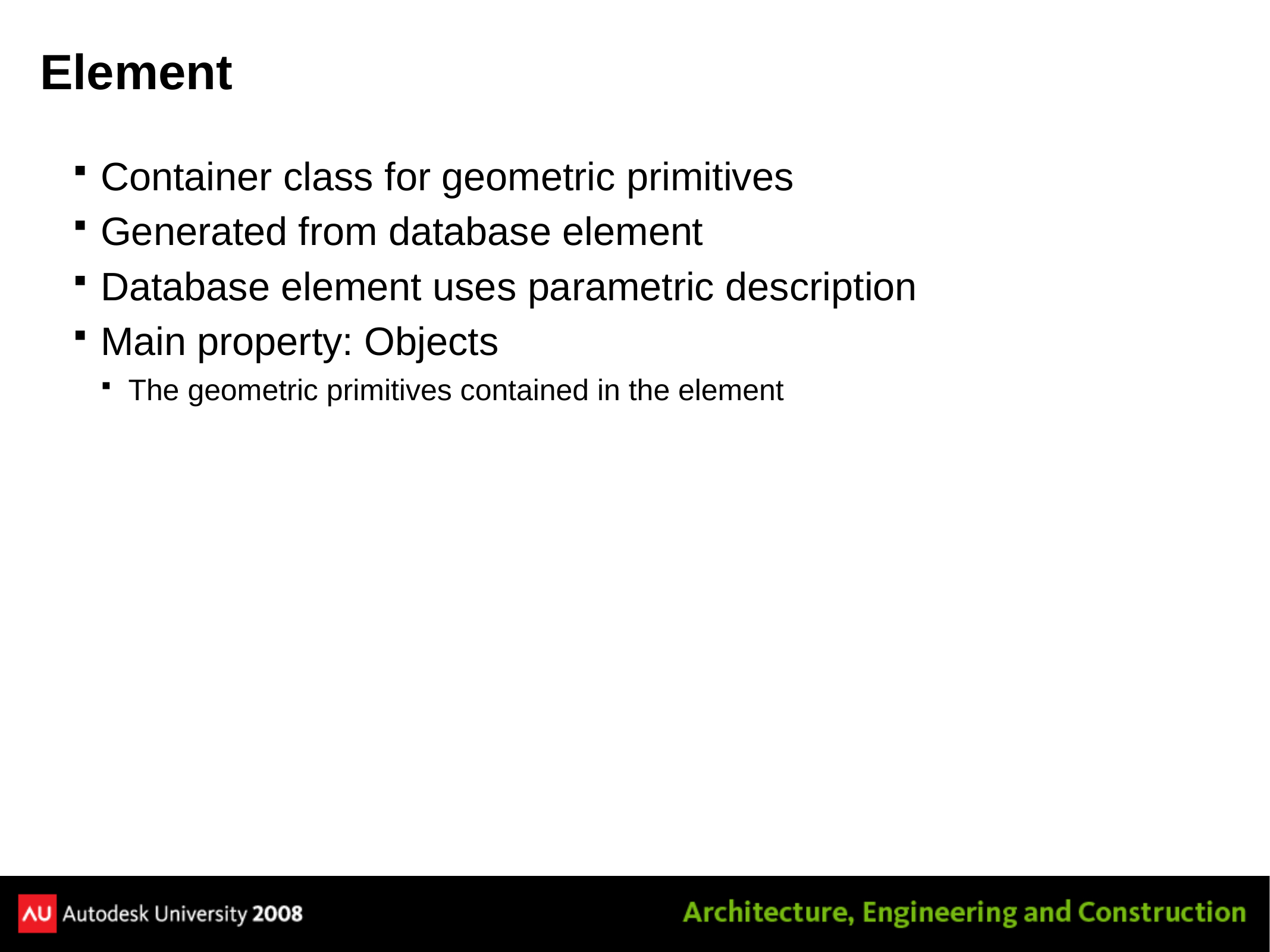

# Element
Container class for geometric primitives
Generated from database element
Database element uses parametric description
Main property: Objects
The geometric primitives contained in the element